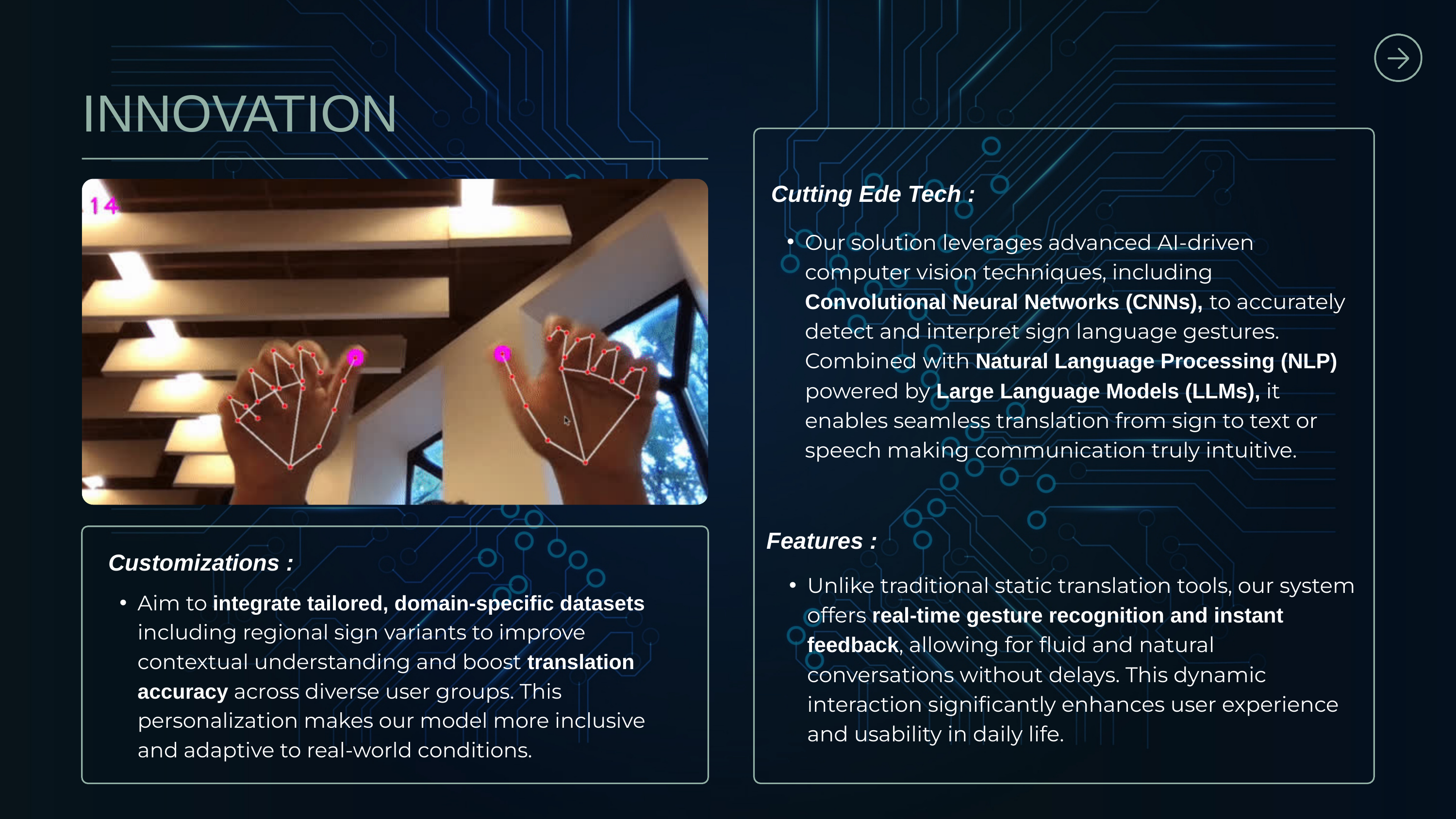

INNOVATION

Cutting Ede Tech :
Our solution leverages advanced AI-driven computer vision techniques, including Convolutional Neural Networks (CNNs), to accurately detect and interpret sign language gestures. Combined with Natural Language Processing (NLP) powered by Large Language Models (LLMs), it enables seamless translation from sign to text or speech making communication truly intuitive.
Features :
Unlike traditional static translation tools, our system offers real-time gesture recognition and instant feedback, allowing for fluid and natural conversations without delays. This dynamic interaction significantly enhances user experience and usability in daily life.

 Customizations :
Aim to integrate tailored, domain-specific datasets including regional sign variants to improve contextual understanding and boost translation accuracy across diverse user groups. This personalization makes our model more inclusive and adaptive to real-world conditions.